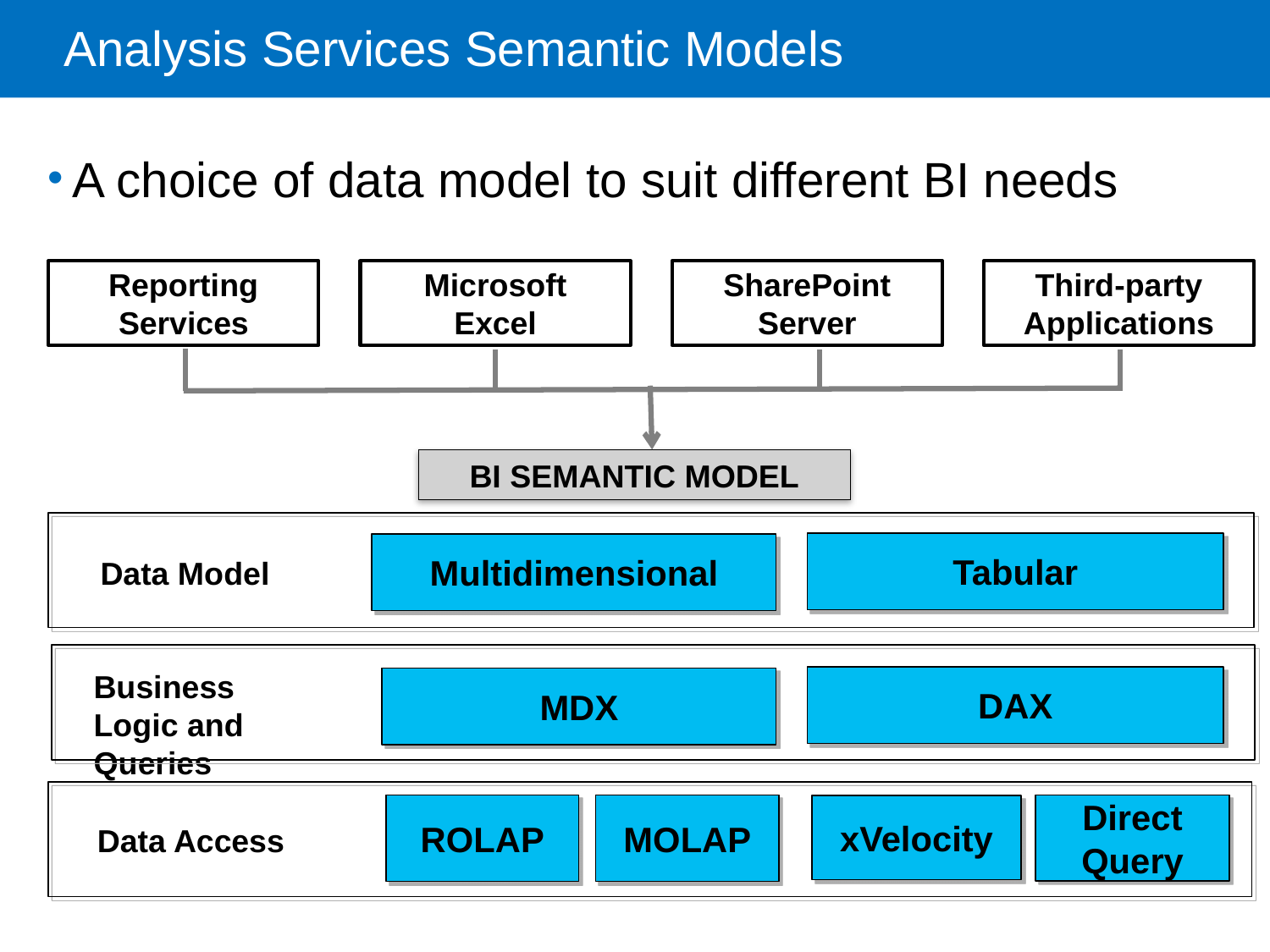

# Analysis Services Semantic Models
A choice of data model to suit different BI needs

Reporting Services
Microsoft Excel
SharePoint Server
Third-party Applications
BI SEMANTIC MODEL

Tabular
Multidimensional
Data Model

Business Logic and Queries
DAX
MDX

MOLAP
ROLAP
Direct Query
xVelocity
Data Access